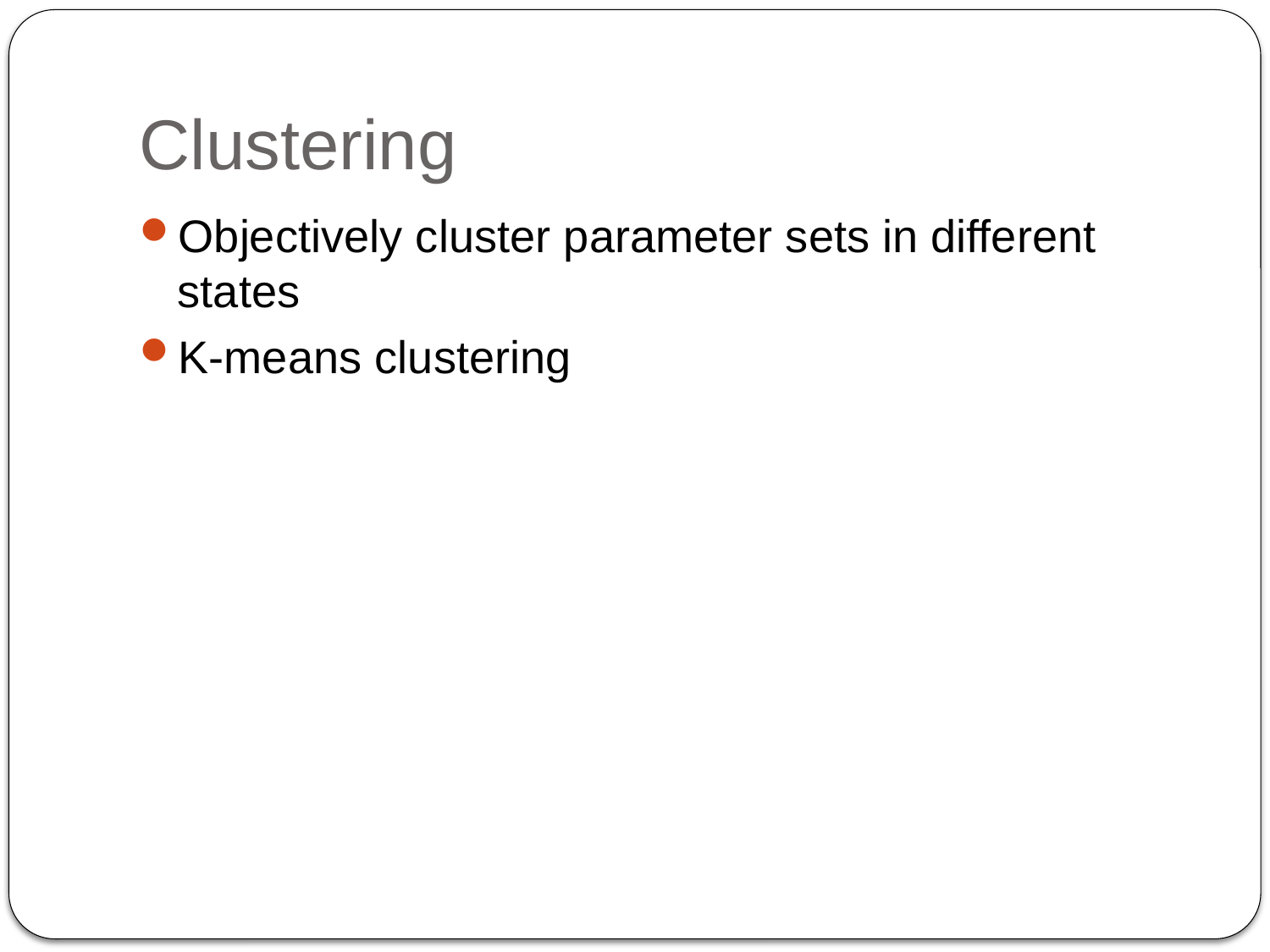

# Clustering
Objectively cluster parameter sets in different states
K-means clustering